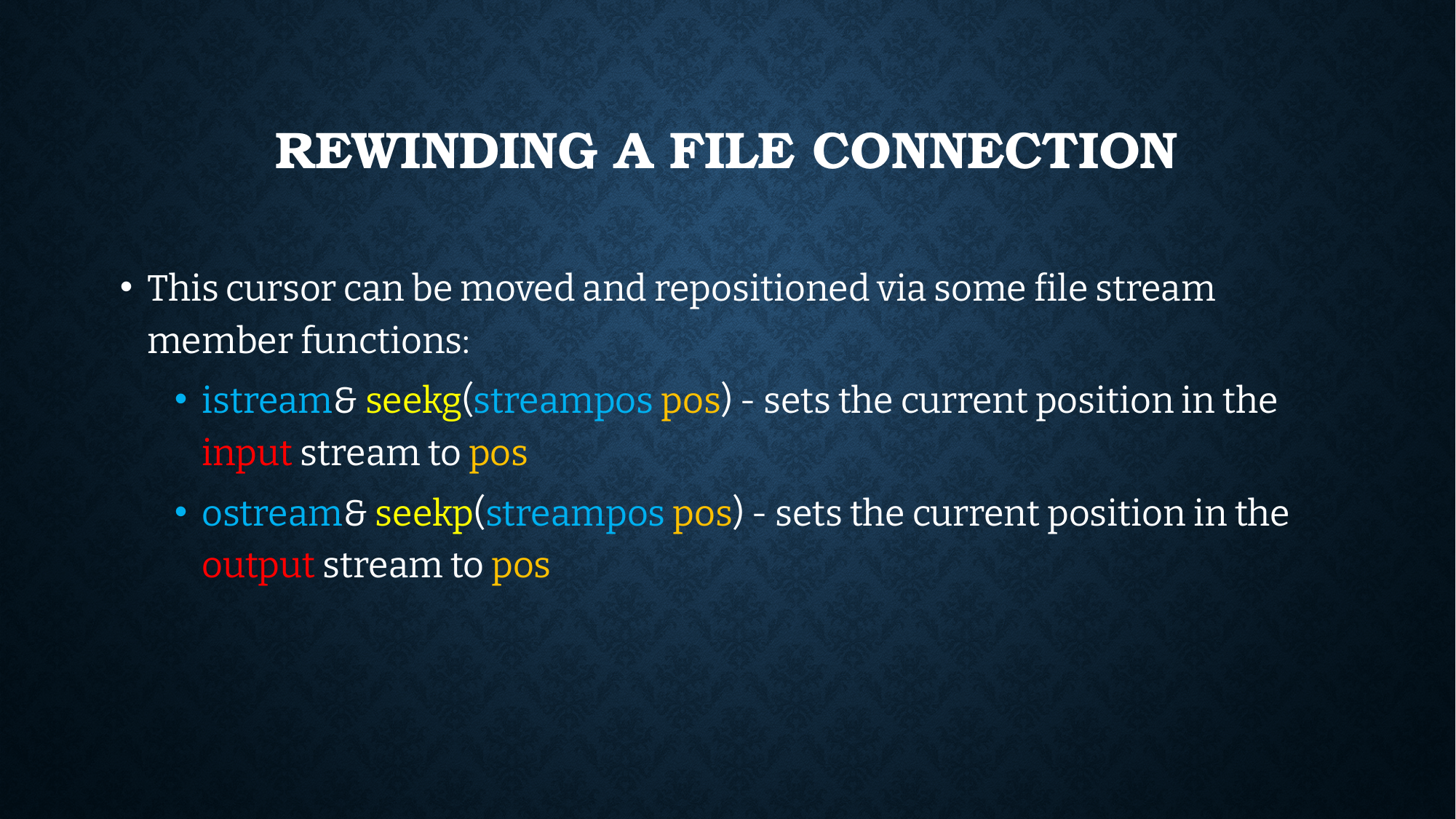

# Rewinding A File Connection
This cursor can be moved and repositioned via some file stream member functions:
istream& seekg(streampos pos) - sets the current position in the input stream to pos
ostream& seekp(streampos pos) - sets the current position in the output stream to pos